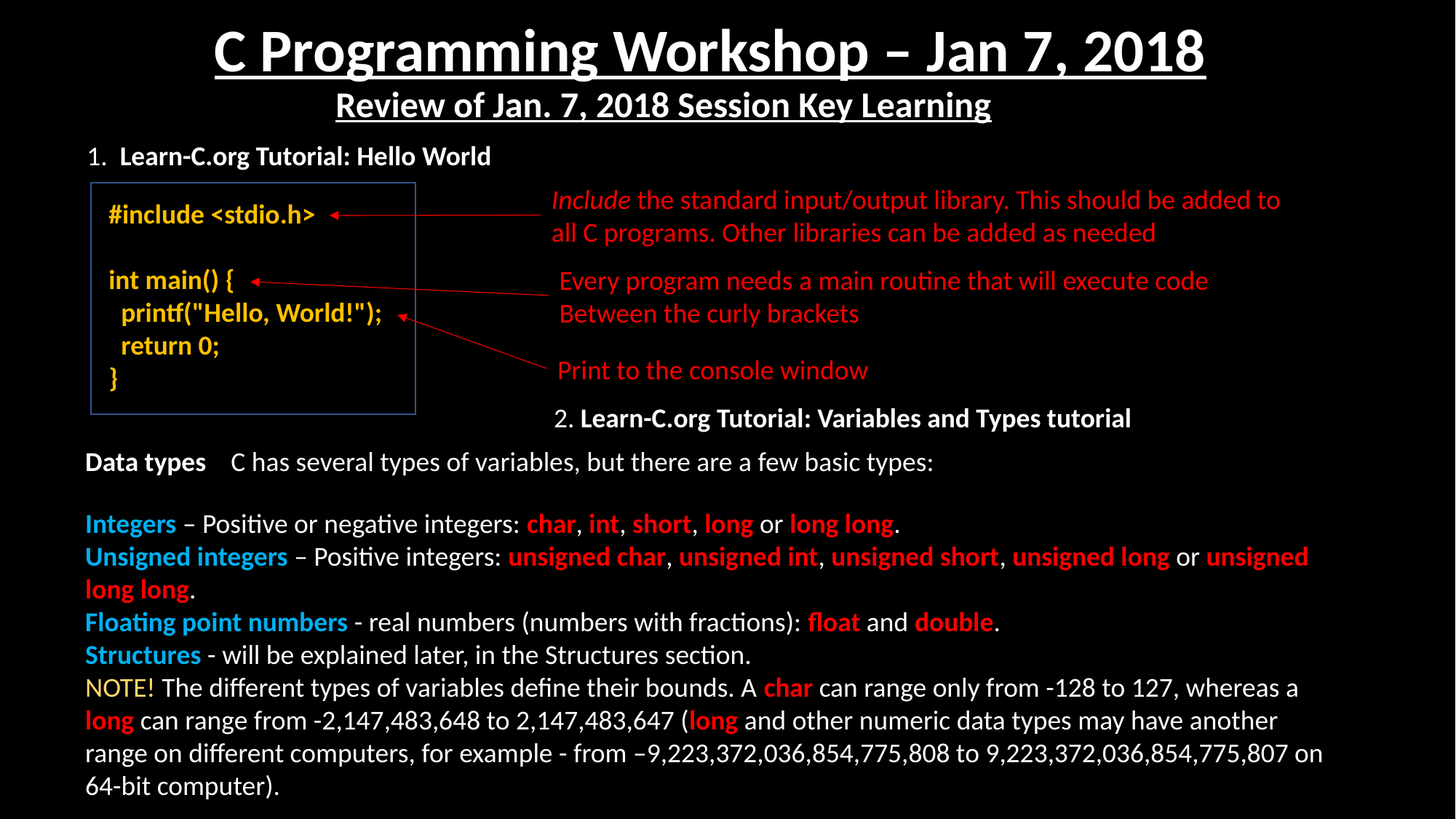

C Programming Workshop – Jan 7, 2018
Review of Jan. 7, 2018 Session Key Learning
1.  Learn-C.org Tutorial: Hello World
Include the standard input/output library. This should be added to all C programs. Other libraries can be added as needed

#include <stdio.h>

int main() {
  printf("Hello, World!");
  return 0;
}
Every program needs a main routine that will execute code
Between the curly brackets
Print to the console window
2. Learn-C.org Tutorial: Variables and Types tutorial
Data types    C has several types of variables, but there are a few basic types:

Integers – Positive or negative integers: char, int, short, long or long long.
Unsigned integers – Positive integers: unsigned char, unsigned int, unsigned short, unsigned long or unsigned long long.
Floating point numbers - real numbers (numbers with fractions): float and double.
Structures - will be explained later, in the Structures section.
NOTE! The different types of variables define their bounds. A char can range only from -128 to 127, whereas a long can range from -2,147,483,648 to 2,147,483,647 (long and other numeric data types may have another range on different computers, for example - from –9,223,372,036,854,775,808 to 9,223,372,036,854,775,807 on 64-bit computer).